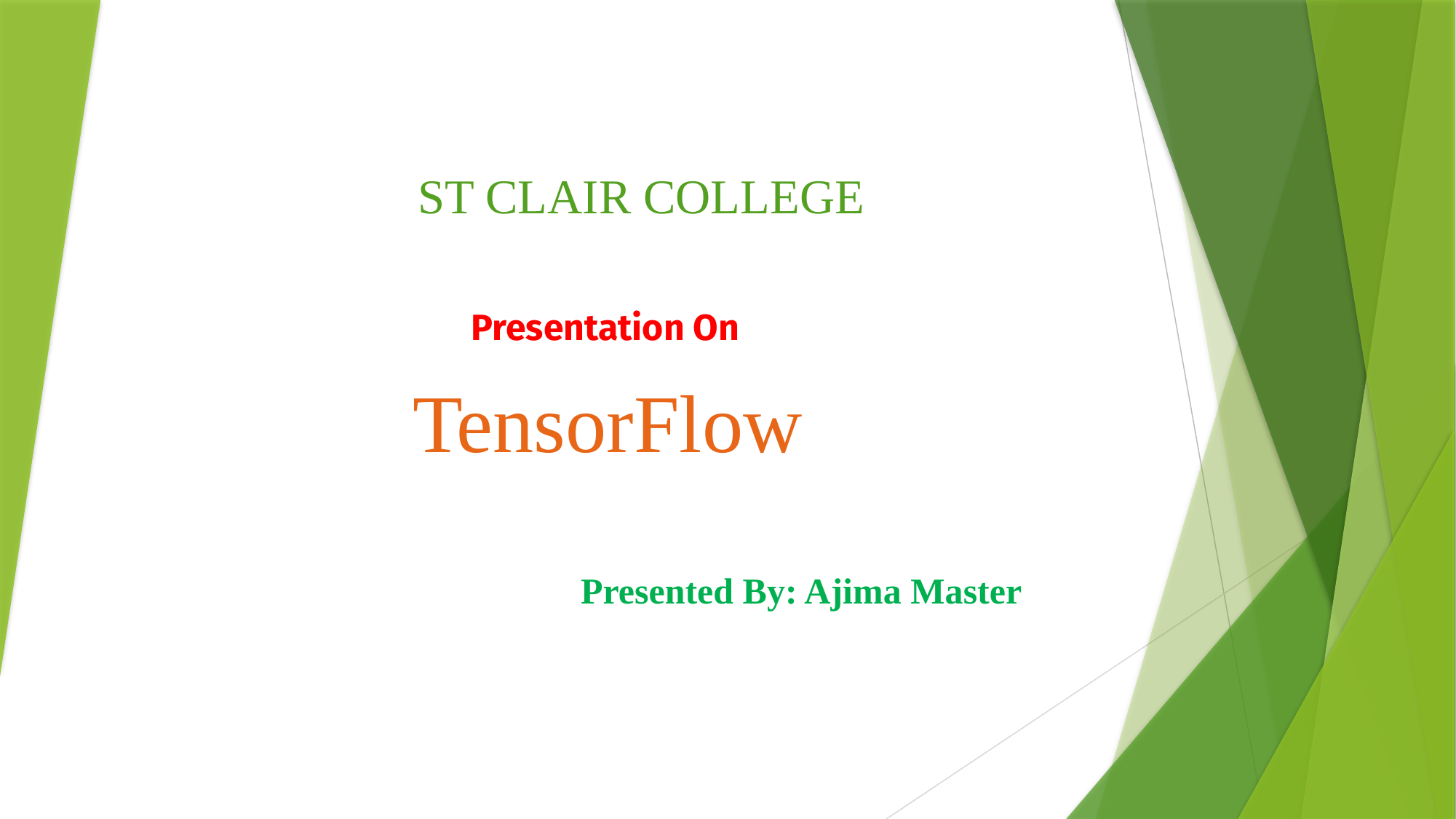

ST CLAIR COLLEGE
Presentation On
# TensorFlow
Presented By: Ajima Master